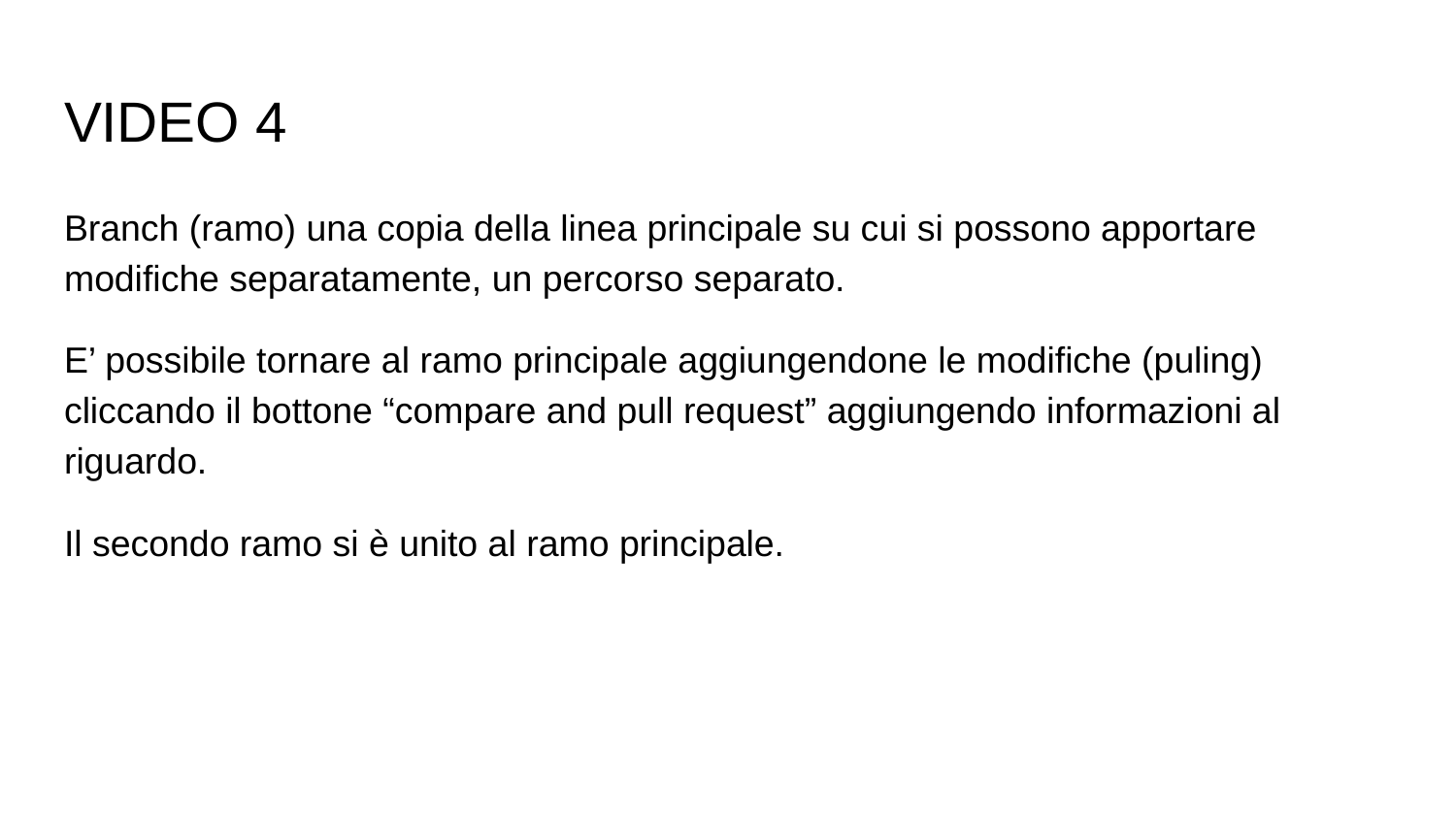

# VIDEO 4
Branch (ramo) una copia della linea principale su cui si possono apportare modifiche separatamente, un percorso separato.
E’ possibile tornare al ramo principale aggiungendone le modifiche (puling) cliccando il bottone “compare and pull request” aggiungendo informazioni al riguardo.
Il secondo ramo si è unito al ramo principale.